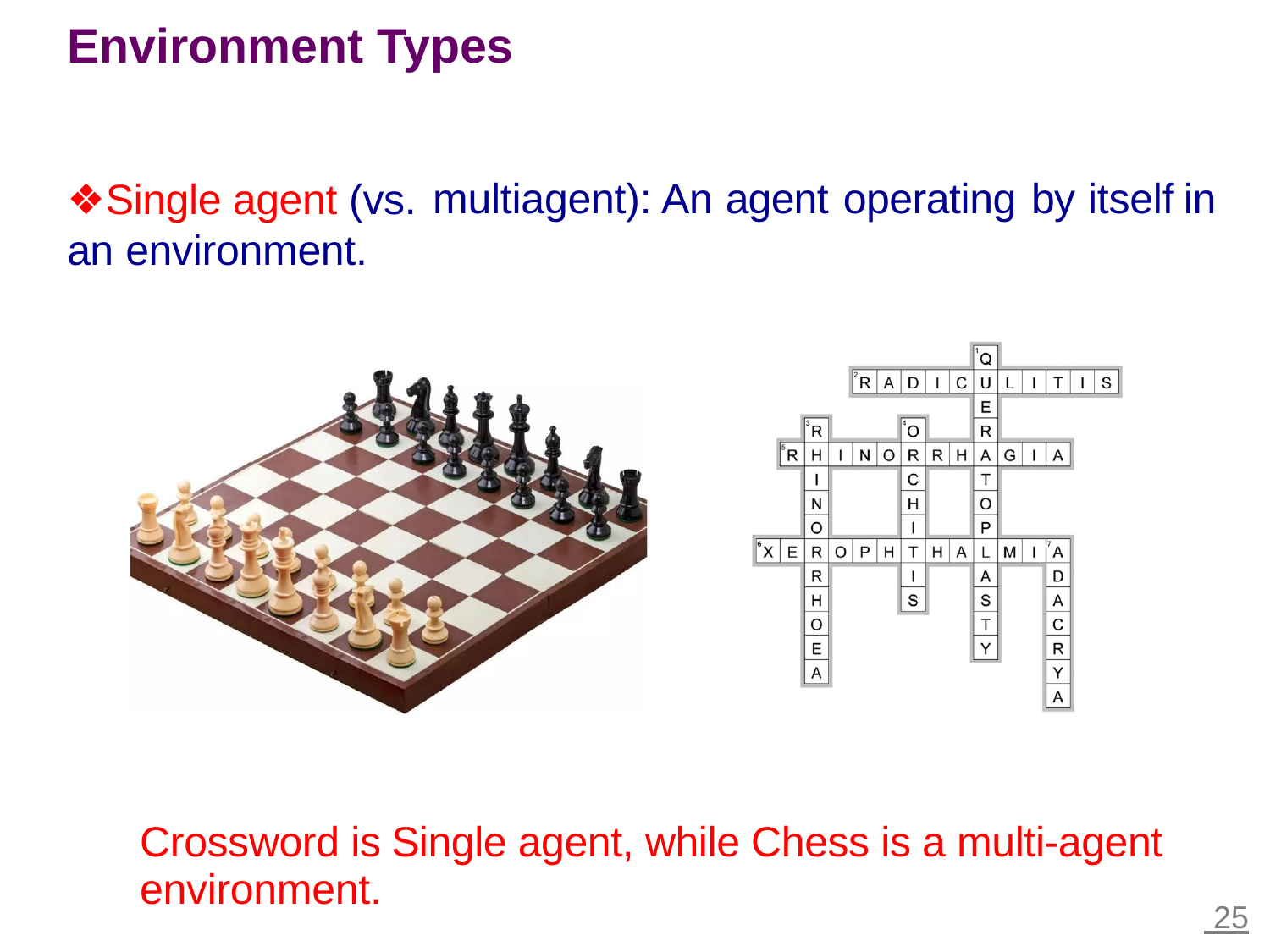

Environment Types
❖Single agent (vs.
multiagent):
An
agent
operating
by
itself
in
an
environment.

Crossword is
environment.
Single agent, while Chess is a multi-agent
 25